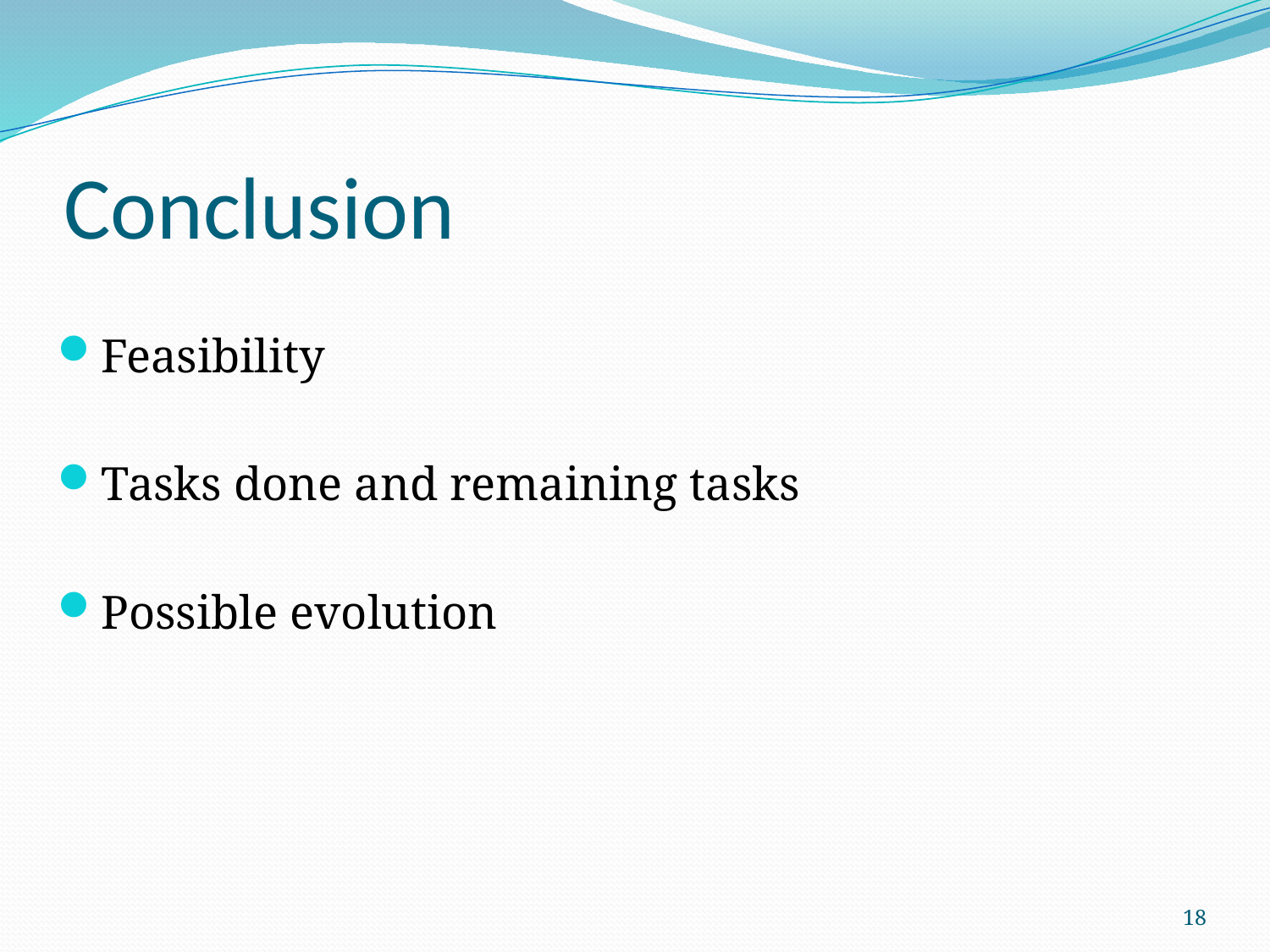

# Conclusion

Feasibility

Tasks done and remaining tasks

Possible evolution
18